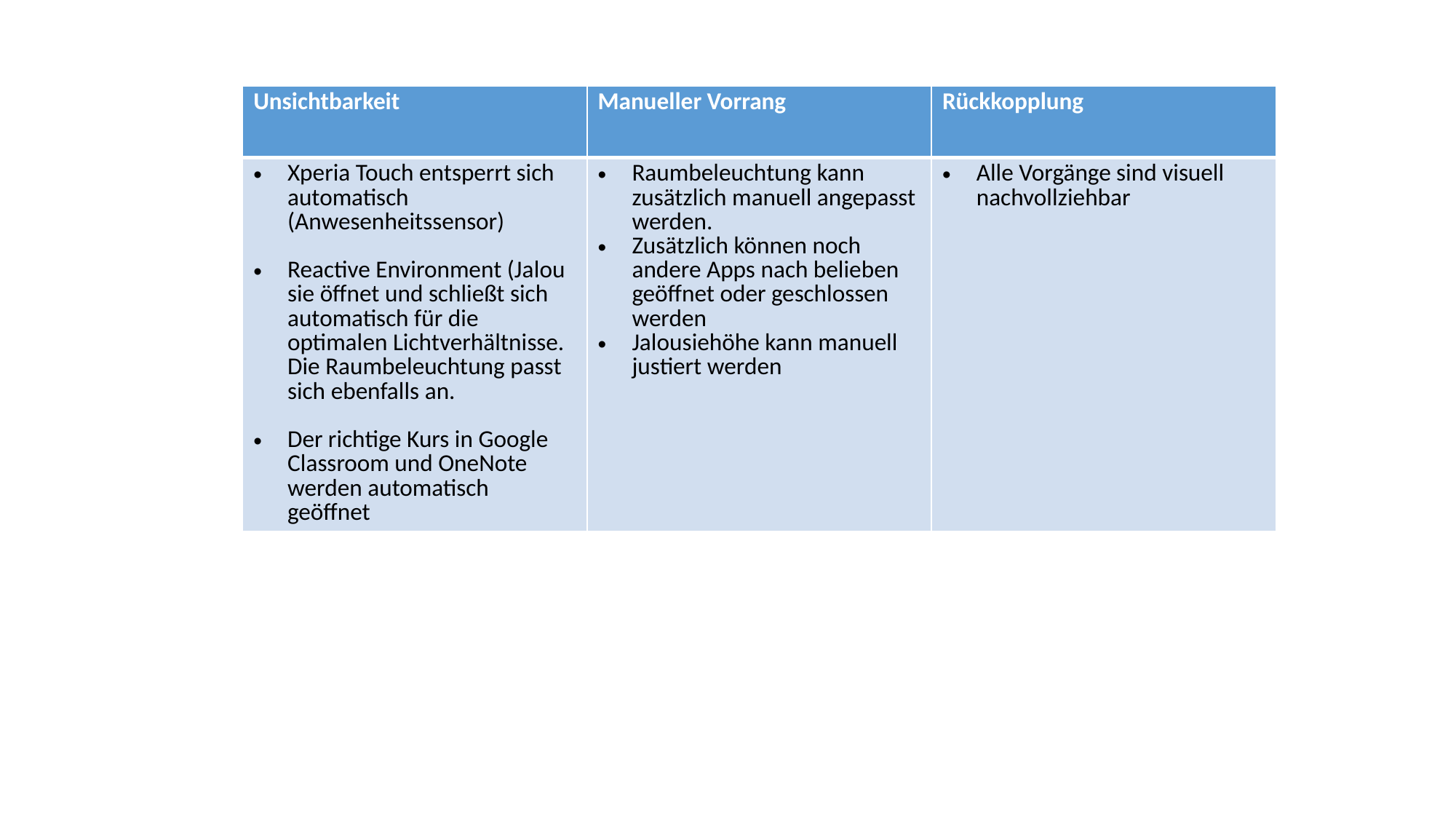

| Unsichtbarkeit | Manueller Vorrang | Rückkopplung |
| --- | --- | --- |
| Xperia Touch entsperrt sich automatisch (Anwesenheitssensor) Reactive Environment (Ja­lou­sie öffnet und schließt sich automatisch für die optimalen Lichtverhältnisse. Die Raumbeleuchtung passt sich ebenfalls an. Der richtige Kurs in Google Classroom und OneNote werden automatisch geöffnet | Raumbeleuchtung kann zusätzlich manuell angepasst werden. Zusätzlich können noch andere Apps nach belieben geöffnet oder geschlossen werden Ja­lou­siehöhe kann manuell justiert werden | Alle Vorgänge sind visuell nachvollziehbar |